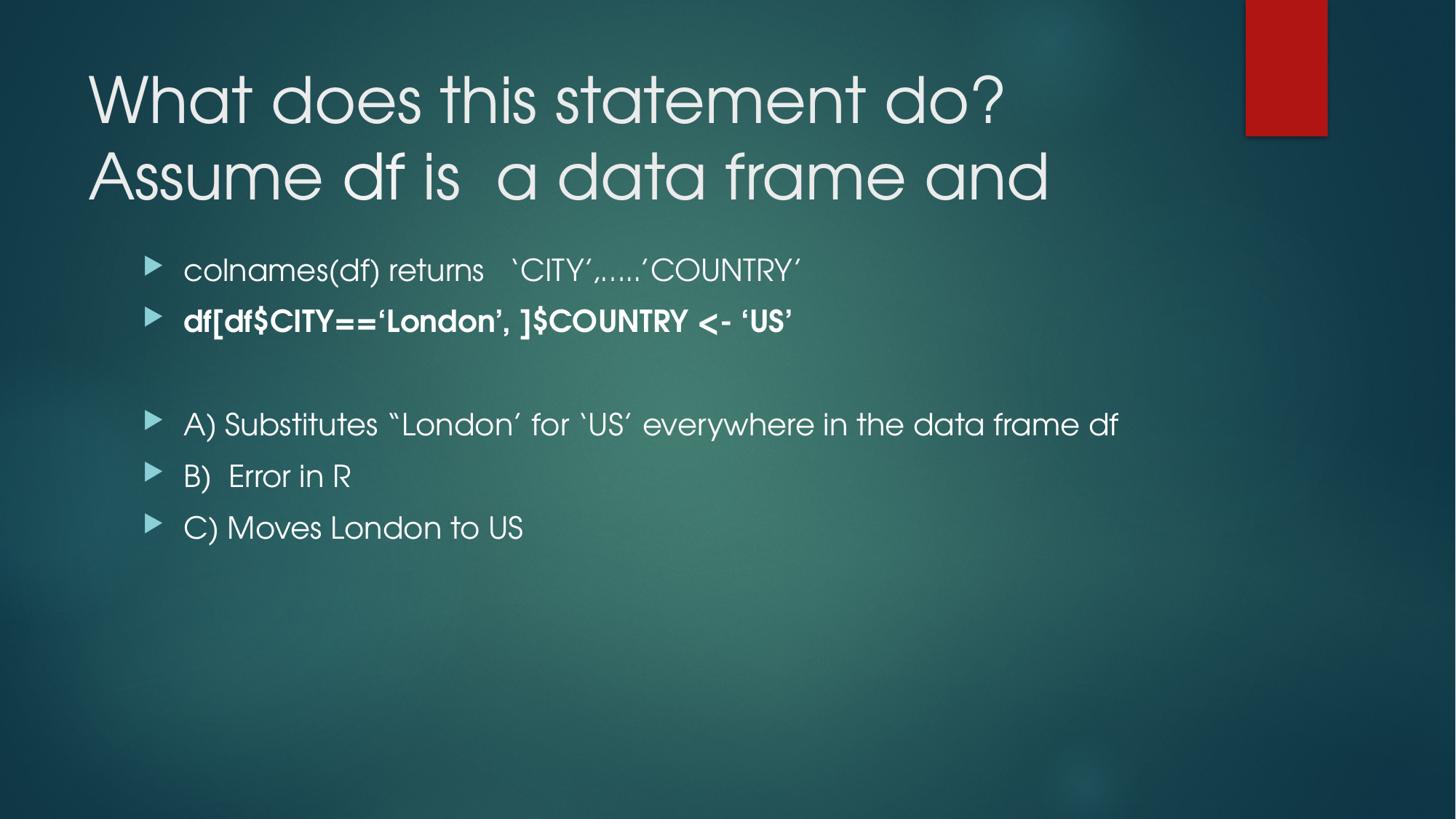

# What does this statement do? Assume df is  a data frame and
colnames(df) returns   ‘CITY’,…..’COUNTRY’
df[df$CITY==‘London’, ]$COUNTRY <- ‘US’

A) Substitutes “London’ for ‘US’ everywhere in the data frame df
B)  Error in R
C) Moves London to US